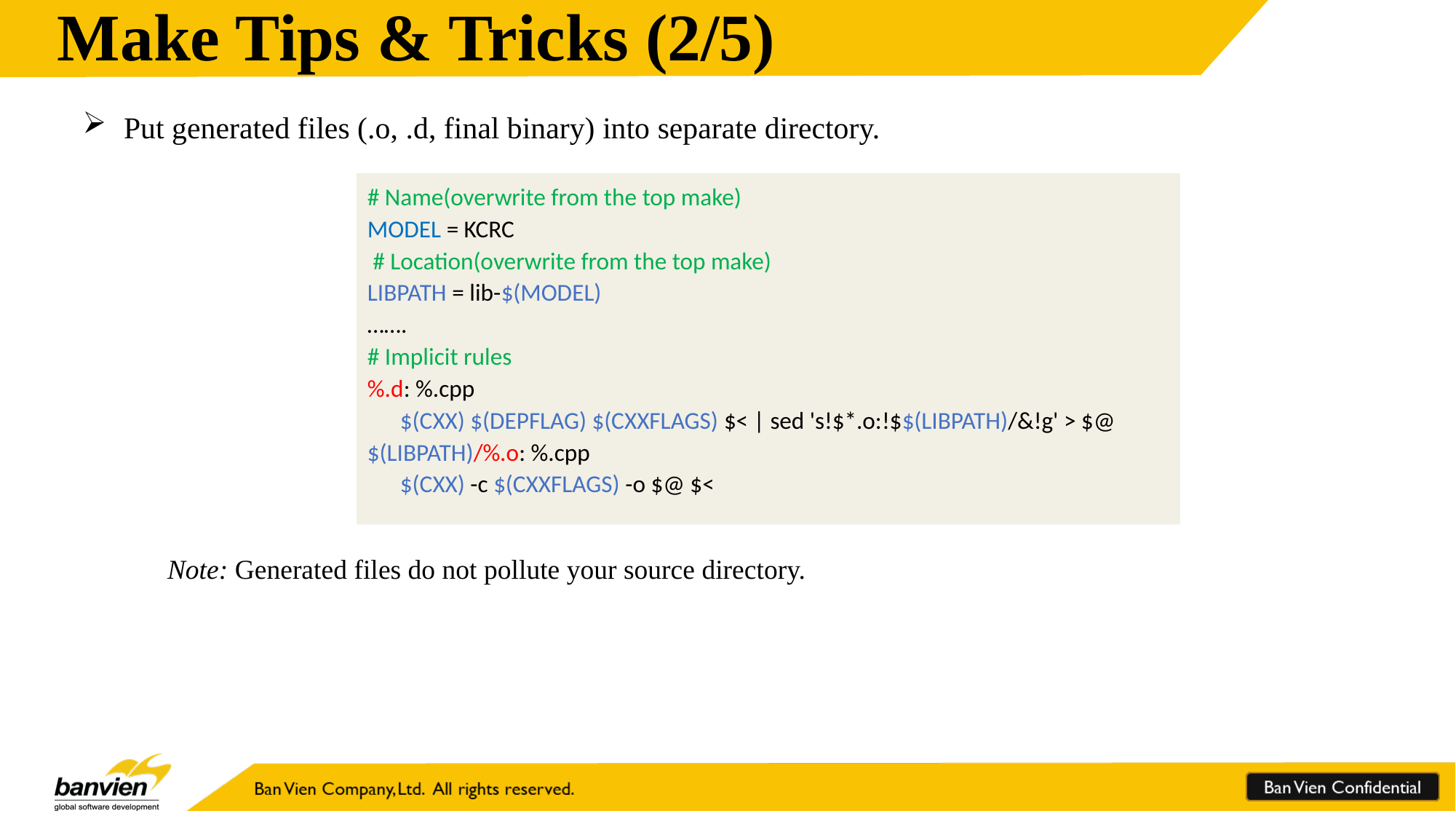

Make Tips & Tricks (2/5)
Put generated files (.o, .d, final binary) into separate directory.
# Name(overwrite from the top make)
MODEL = KCRC
 # Location(overwrite from the top make)
LIBPATH = lib-$(MODEL)
…….
# Implicit rules
%.d: %.cpp
      $(CXX) $(DEPFLAG) $(CXXFLAGS) $< | sed 's!$*.o:!$$(LIBPATH)/&!g' > $@
$(LIBPATH)/%.o: %.cpp
      $(CXX) -c $(CXXFLAGS) -o $@ $<
Note: Generated files do not pollute your source directory.